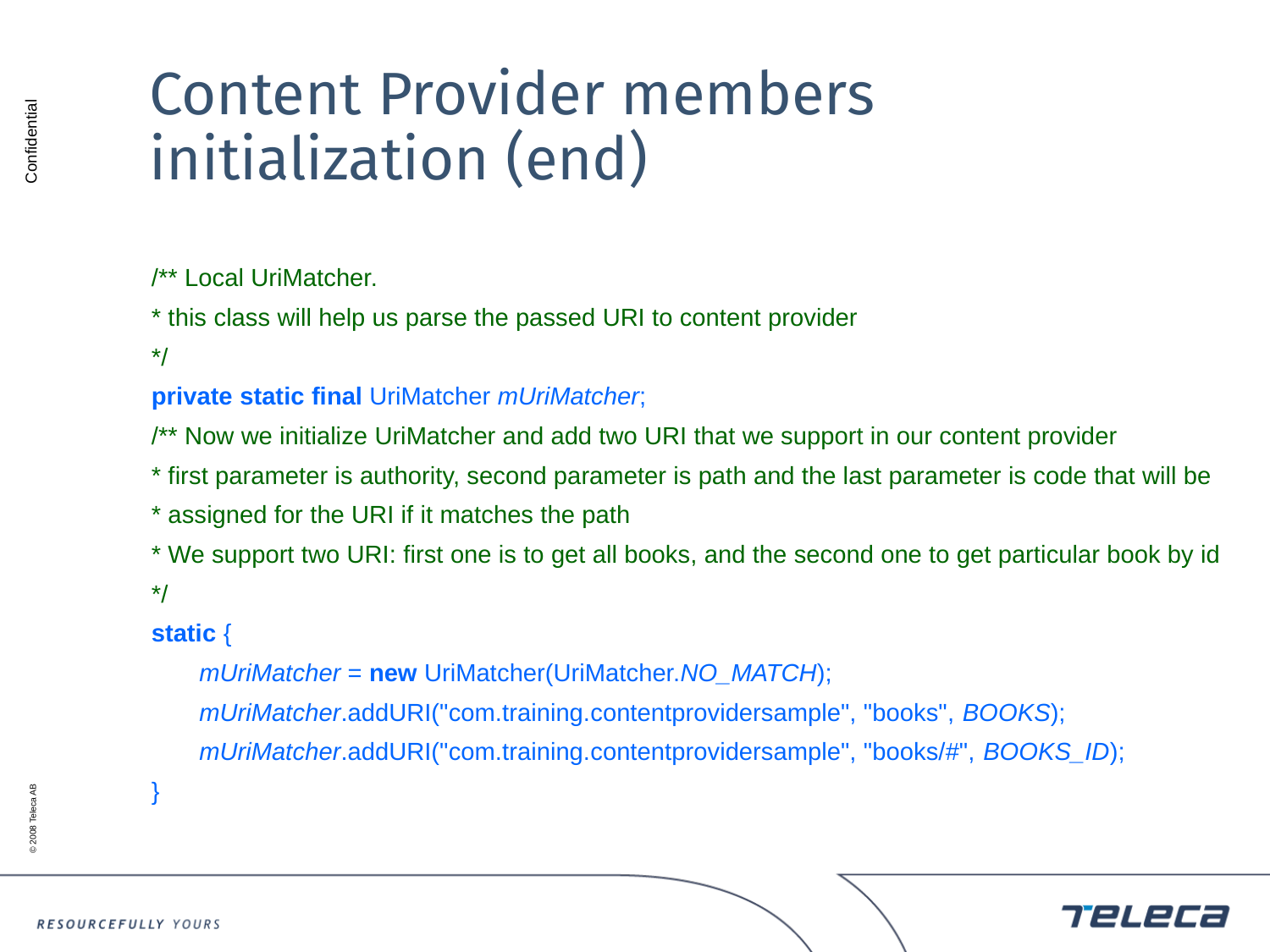

# Content Provider members initialization (end)
/** Local UriMatcher.
* this class will help us parse the passed URI to content provider
*/
private static final UriMatcher mUriMatcher;
/** Now we initialize UriMatcher and add two URI that we support in our content provider
* first parameter is authority, second parameter is path and the last parameter is code that will be
* assigned for the URI if it matches the path
* We support two URI: first one is to get all books, and the second one to get particular book by id
*/
static {
	mUriMatcher = new UriMatcher(UriMatcher.NO_MATCH);
	mUriMatcher.addURI("com.training.contentprovidersample", "books", BOOKS);
	mUriMatcher.addURI("com.training.contentprovidersample", "books/#", BOOKS_ID);
}